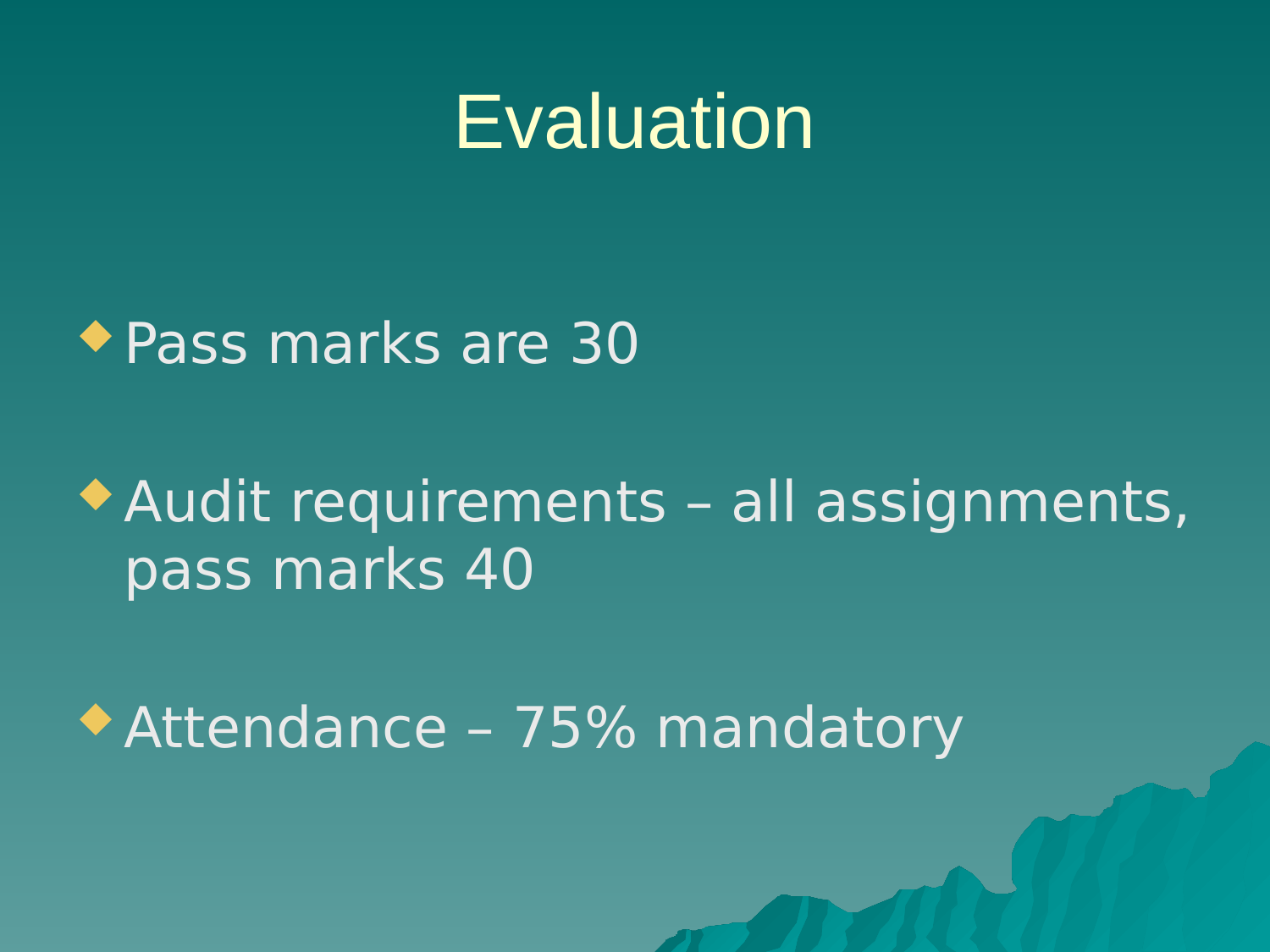

# Evaluation

Pass marks are 30

Audit requirements – all assignments, pass marks 40

Attendance – 75% mandatory